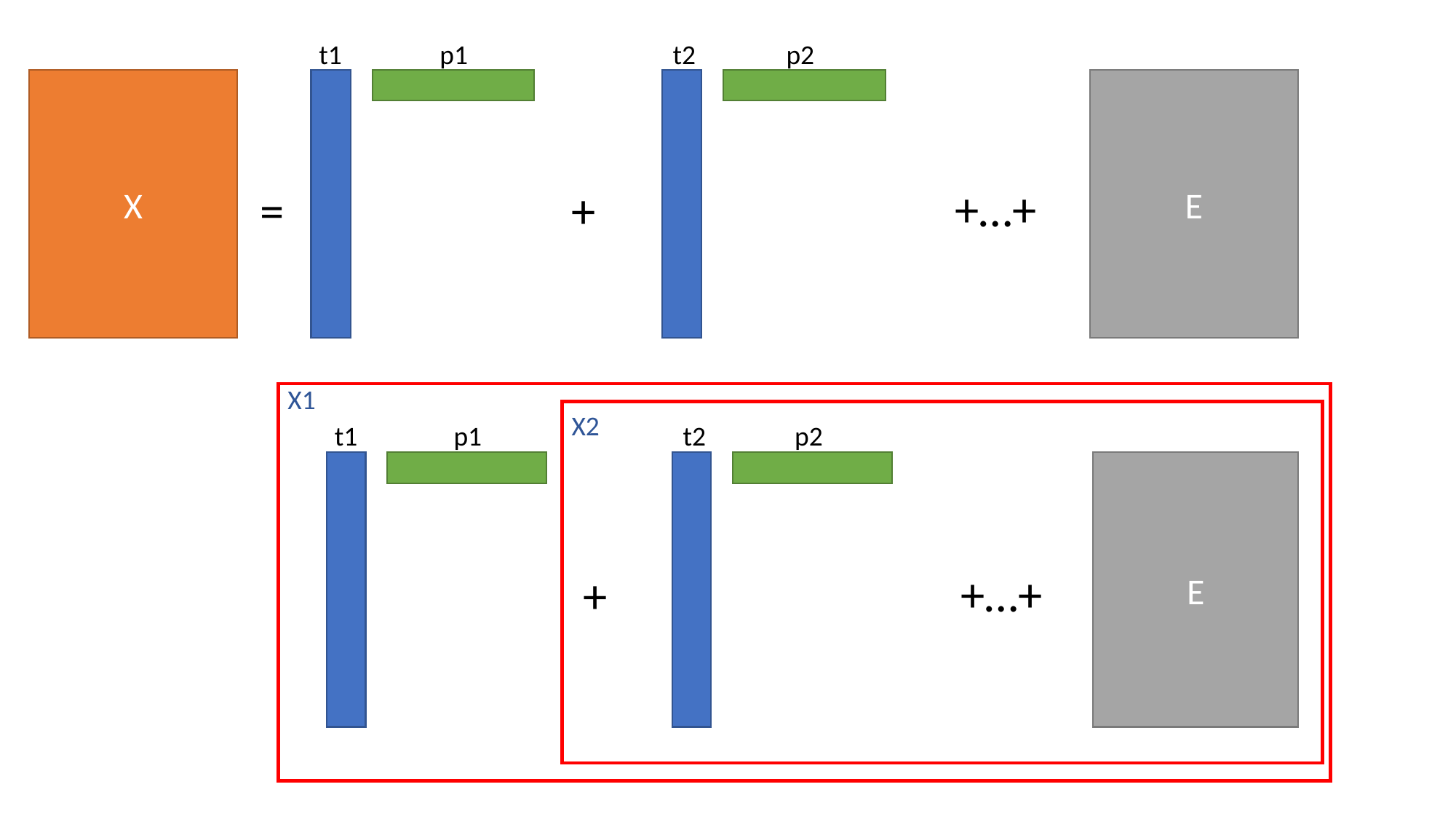

t1
p1
t2
p2
X

E
+…+
=
+
X1

X2
t1
p1
t2
p2

E
+…+
+